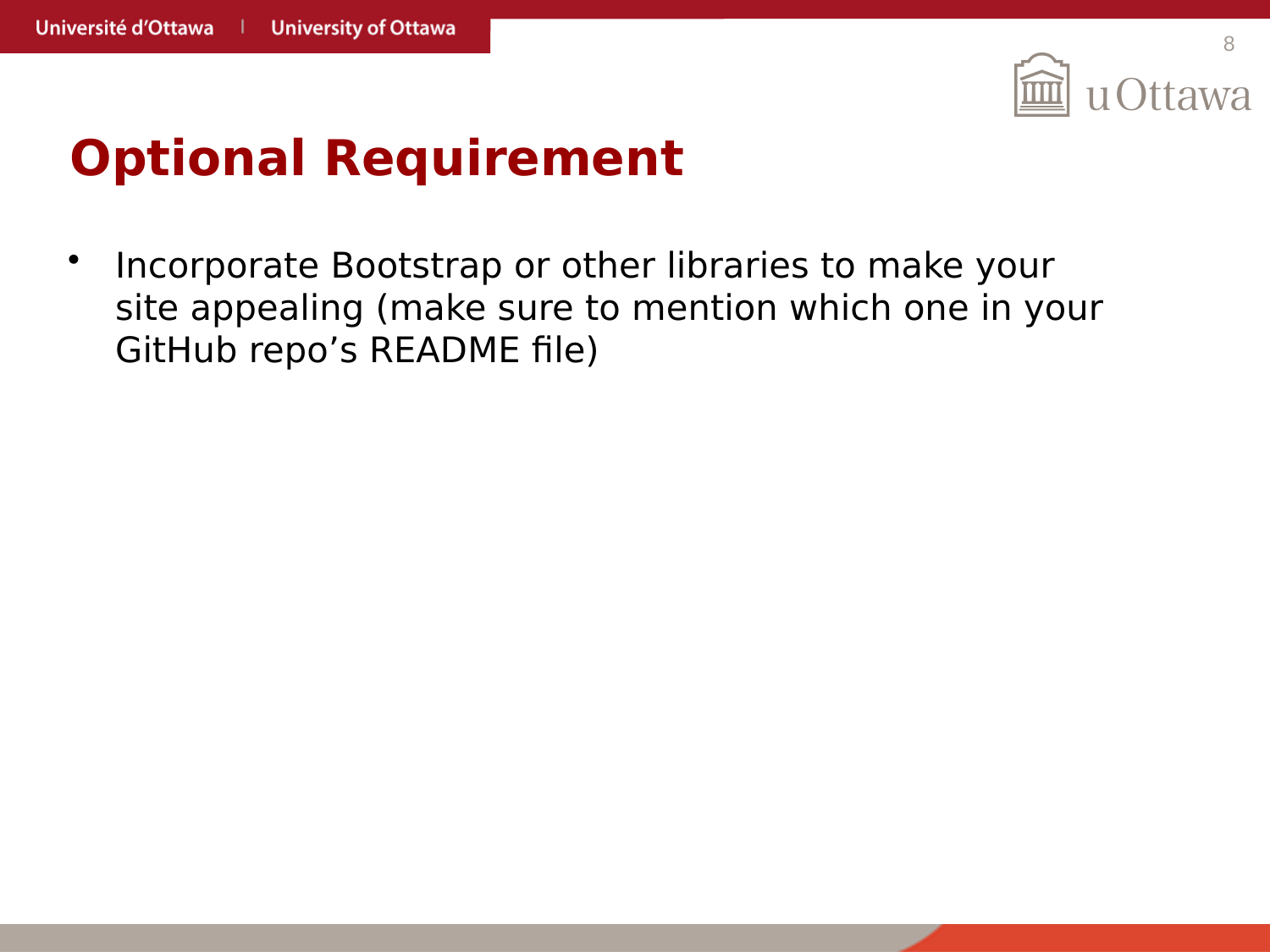

# Optional Requirement
Incorporate Bootstrap or other libraries to make your site appealing (make sure to mention which one in your GitHub repo’s README file)